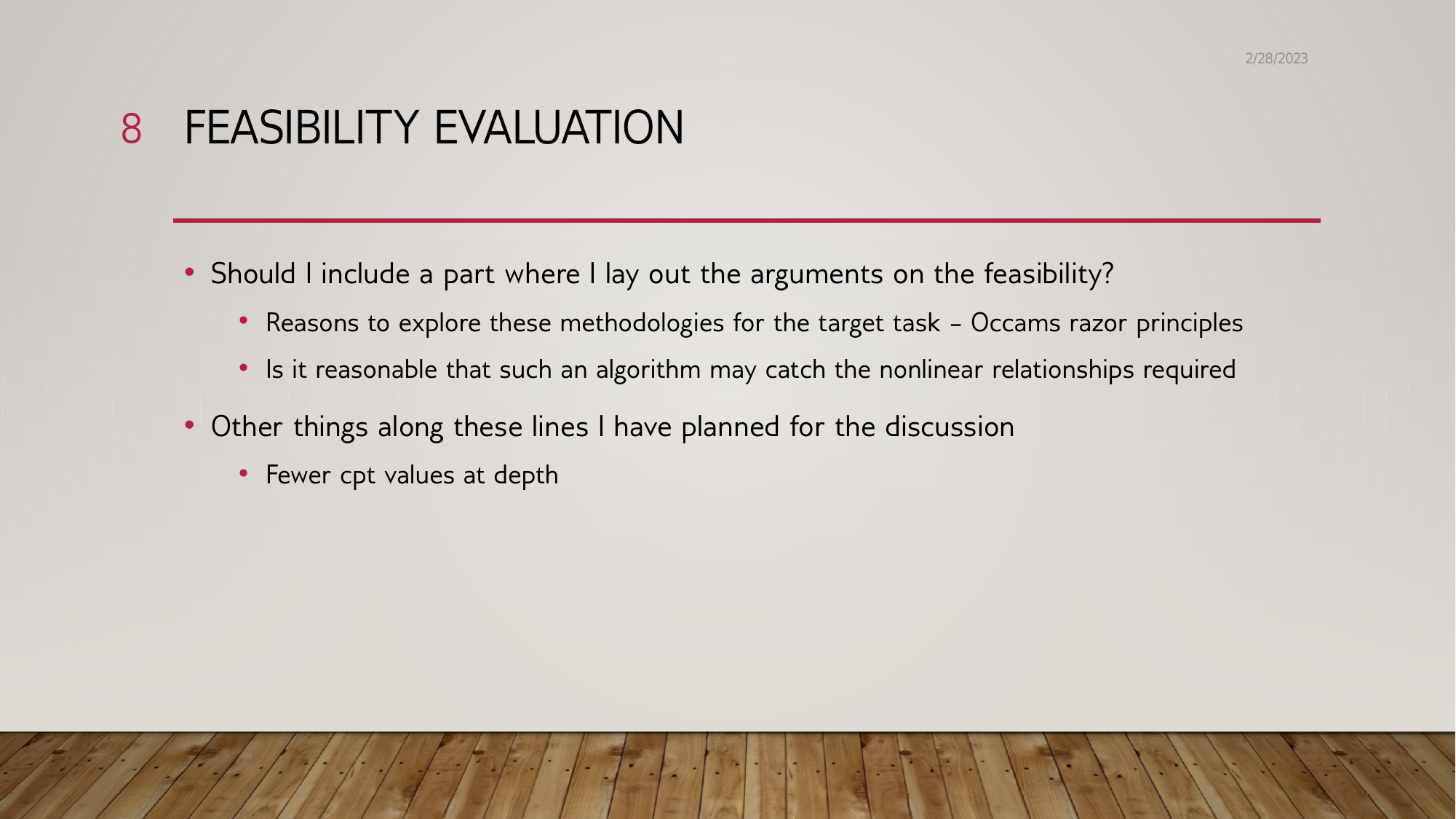

2/28/2023
8
# Feasibility evaluation
Should I include a part where I lay out the arguments on the feasibility?
Reasons to explore these methodologies for the target task – Occams razor principles
Is it reasonable that such an algorithm may catch the nonlinear relationships required
Other things along these lines I have planned for the discussion
Fewer cpt values at depth